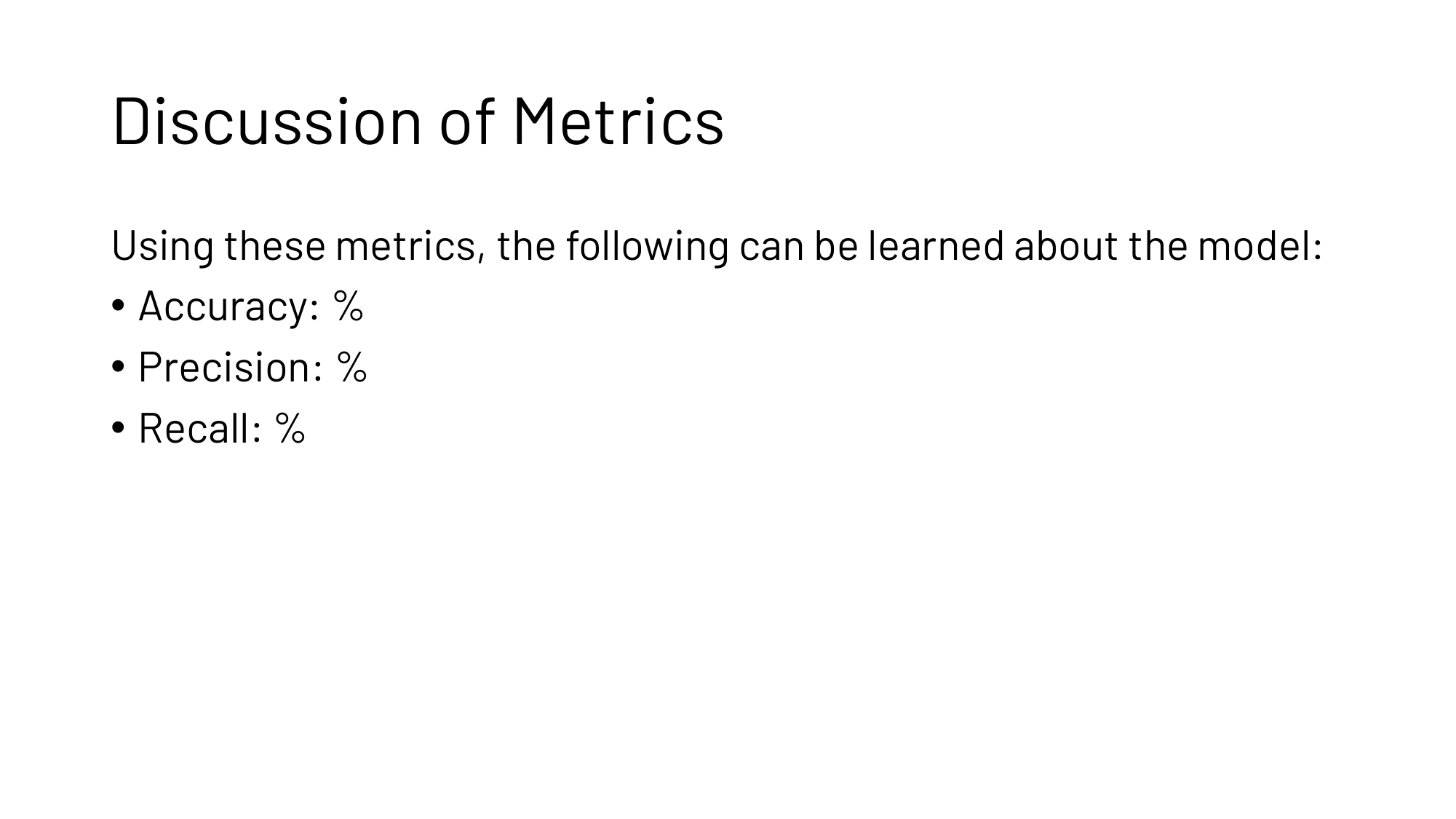

# Discussion of Metrics
Using these metrics, the following can be learned about the model:
Accuracy: %
Precision: %
Recall: %